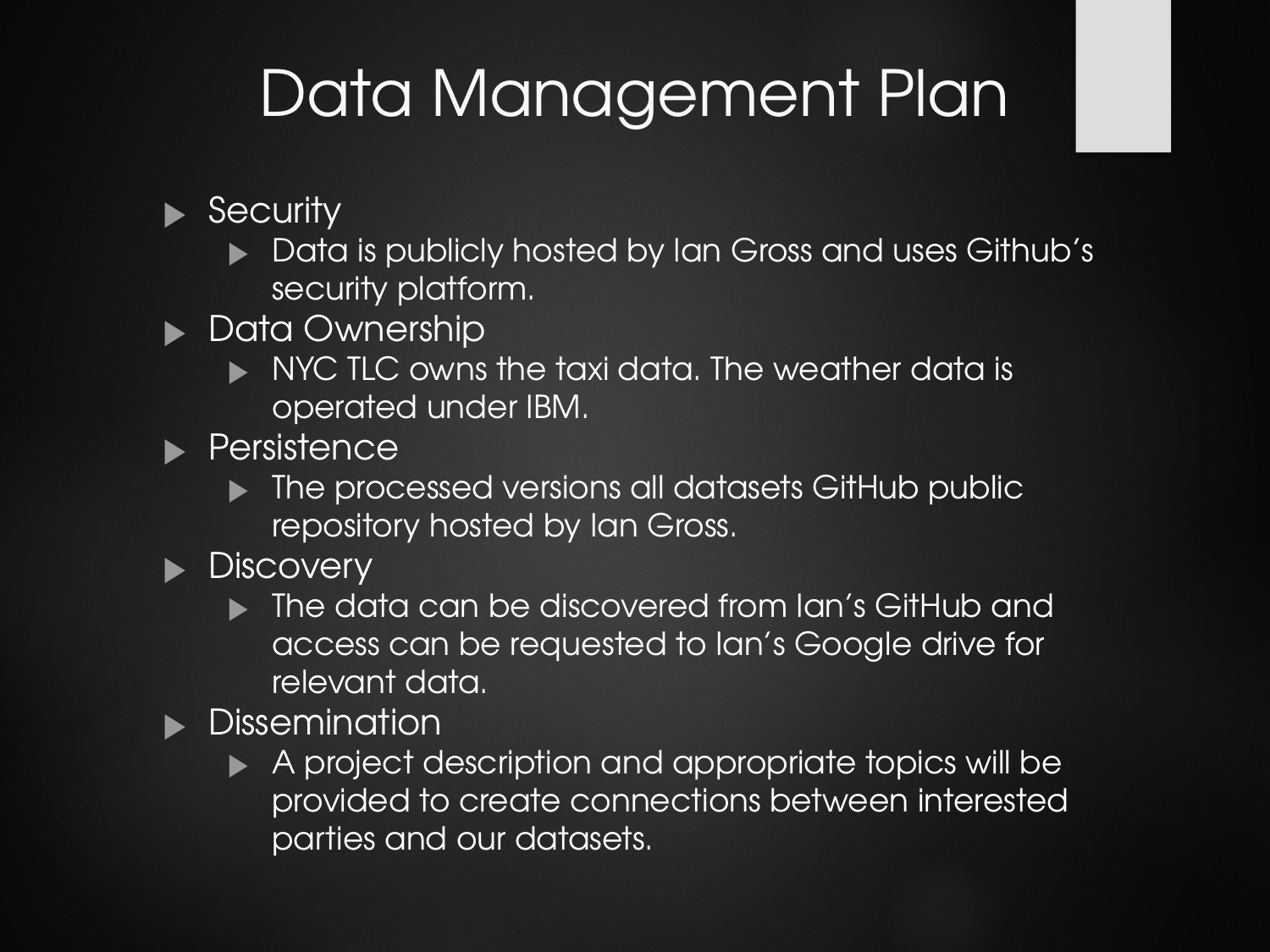

# Data Management Plan
Security
Data is publicly hosted by Ian Gross and uses Github’s security platform.
Data Ownership
NYC TLC owns the taxi data. The weather data is operated under IBM.
Persistence
The processed versions all datasets GitHub public repository hosted by Ian Gross.
Discovery
The data can be discovered from Ian’s GitHub and access can be requested to Ian’s Google drive for relevant data.
Dissemination
A project description and appropriate topics will be provided to create connections between interested parties and our datasets.